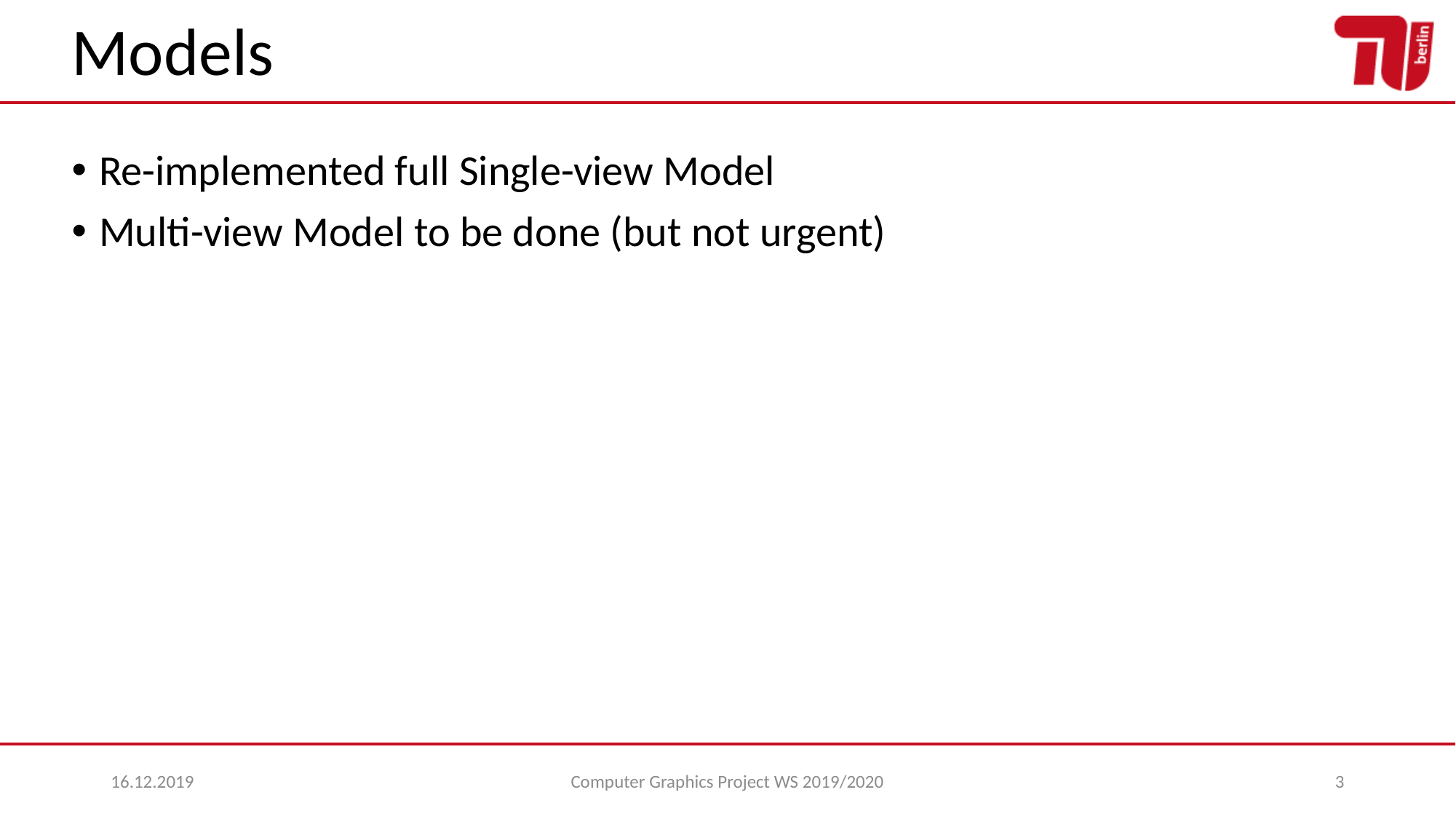

# Models
Re-implemented full Single-view Model
Multi-view Model to be done (but not urgent)

16.12.2019
Computer Graphics Project WS 2019/2020
3